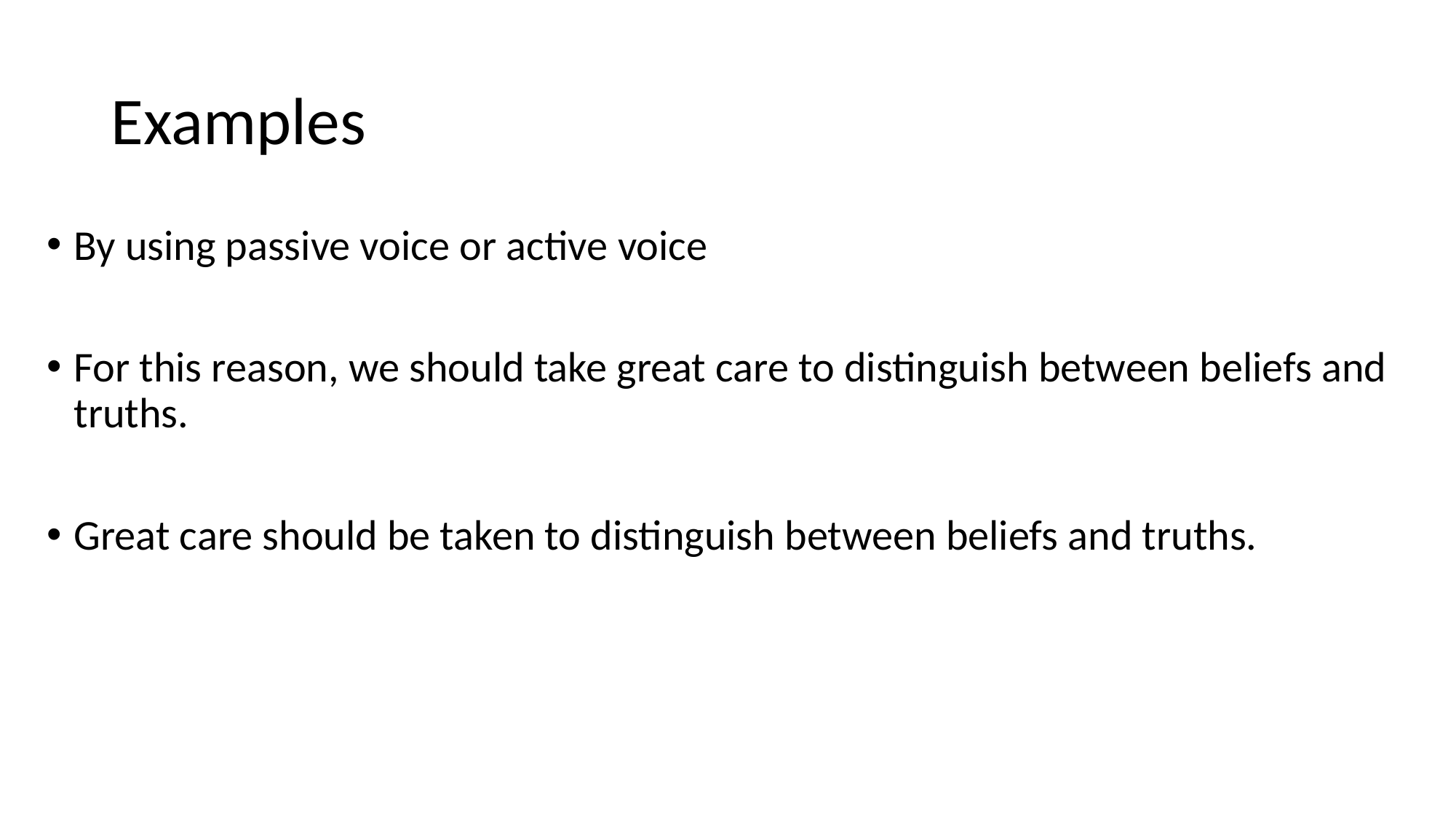

# Examples
By using passive voice or active voice

For this reason, we should take great care to distinguish between beliefs and truths.

Great care should be taken to distinguish between beliefs and truths.